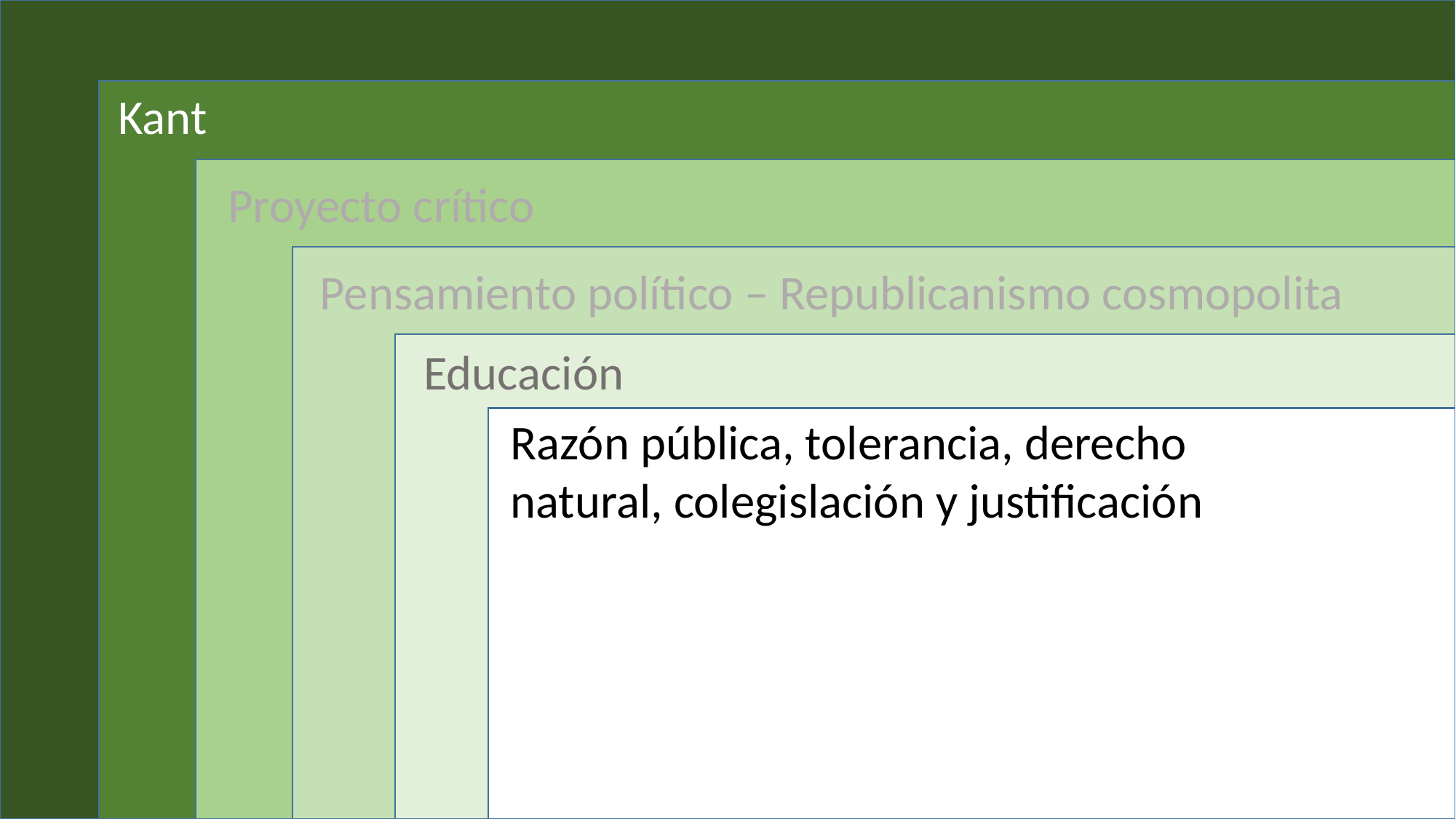

Kant

Proyecto crítico

Pensamiento político – Republicanismo cosmopolita

Educación
Razón pública, tolerancia, derecho natural, colegislación y justificación